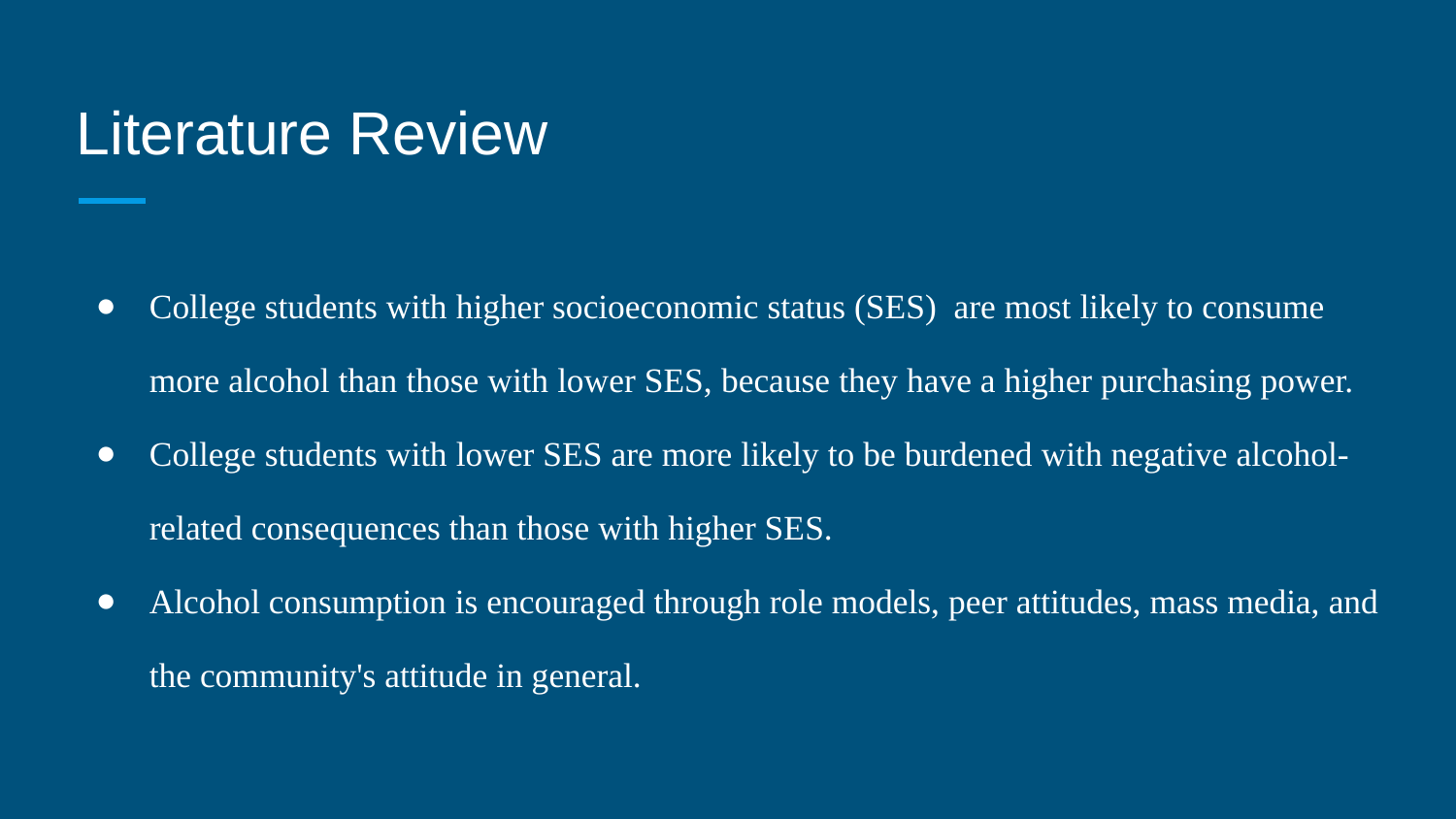

# Literature Review
College students with higher socioeconomic status (SES)  are most likely to consume more alcohol than those with lower SES, because they have a higher purchasing power.
College students with lower SES are more likely to be burdened with negative alcohol-related consequences than those with higher SES.
Alcohol consumption is encouraged through role models, peer attitudes, mass media, and the community's attitude in general.